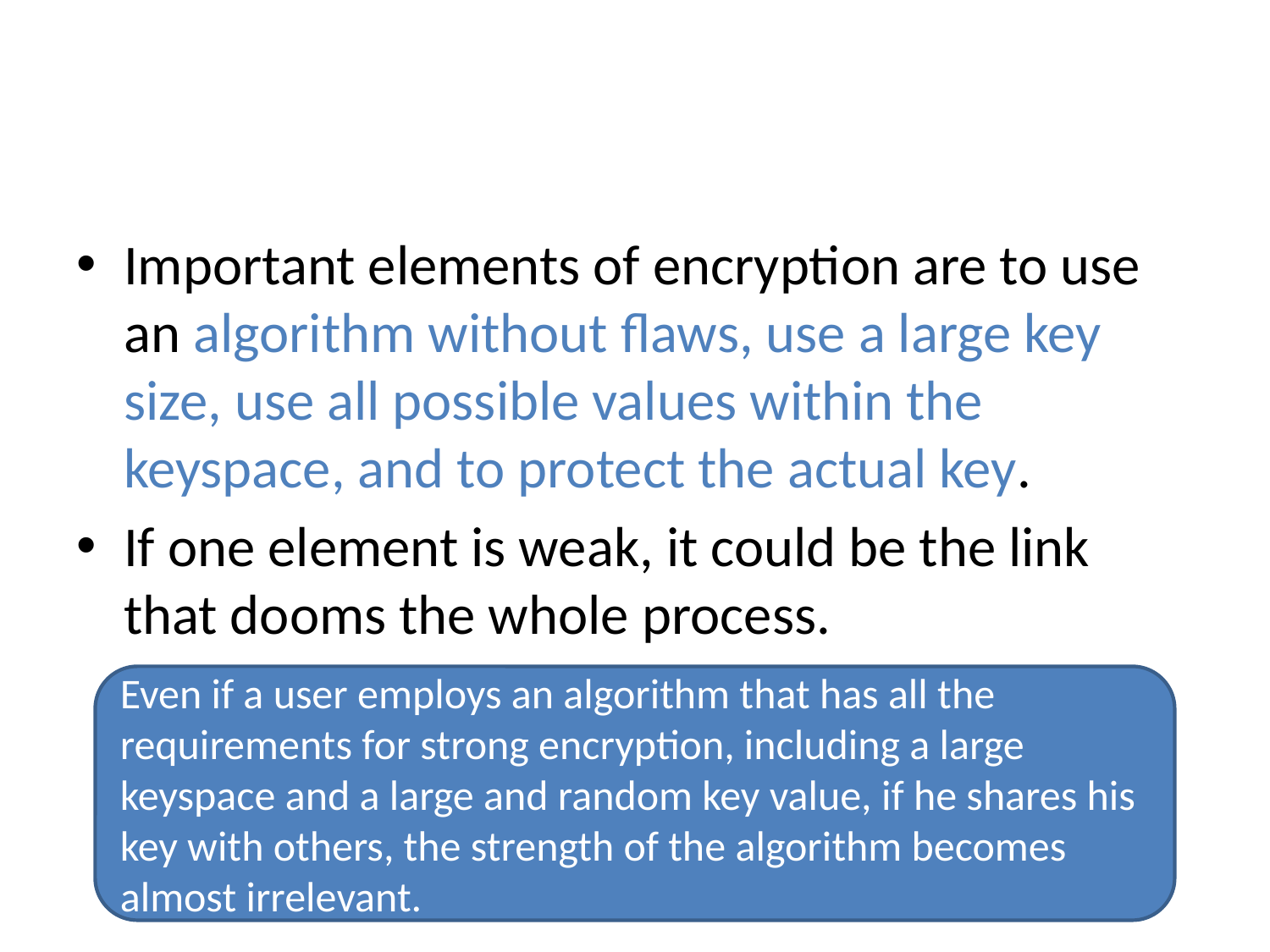

#
Important elements of encryption are to use an algorithm without flaws, use a large key size, use all possible values within the keyspace, and to protect the actual key.
If one element is weak, it could be the link that dooms the whole process.
Even if a user employs an algorithm that has all the requirements for strong encryption, including a large keyspace and a large and random key value, if he shares his key with others, the strength of the algorithm becomes almost irrelevant.